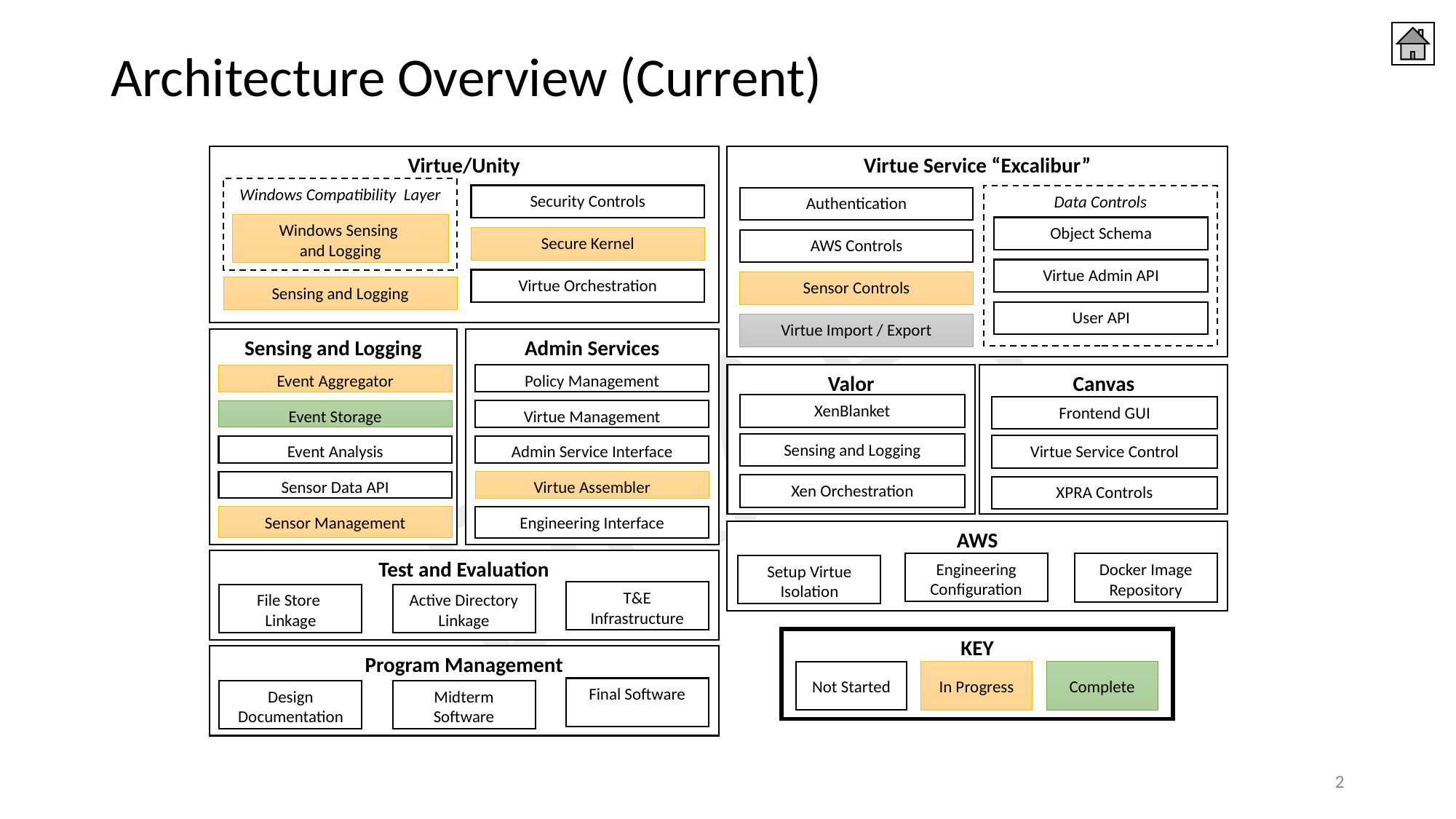

# Architecture Overview (Current)
Virtue Service “Excalibur”
Virtue/Unity
Windows Compatibility  Layer
Security Controls
Data Controls
Object Schema
Virtue Admin API
User API
Authentication
Windows Sensing
and Logging
Secure Kernel
AWS Controls
Virtue Orchestration
Sensor Controls
Sensing and Logging
Virtue Import / Export
Sensing and Logging
Admin Services
Event Aggregator
Policy Management
Valor
XenBlanket
Sensing and Logging
Xen Orchestration
Canvas
Frontend GUI
Virtue Service Control
XPRA Controls
Event Storage
Virtue Management
Event Analysis
Admin Service Interface
Sensor Data API
Virtue Assembler
Sensor Management
Engineering Interface
AWS
Engineering Configuration
Docker Image Repository
Setup Virtue Isolation
Test and Evaluation
T&E Infrastructure
File Store
Linkage
Active Directory Linkage
KEY
Not Started
In Progress
Complete
Program Management
Final Software
Design Documentation
Midterm Software
2